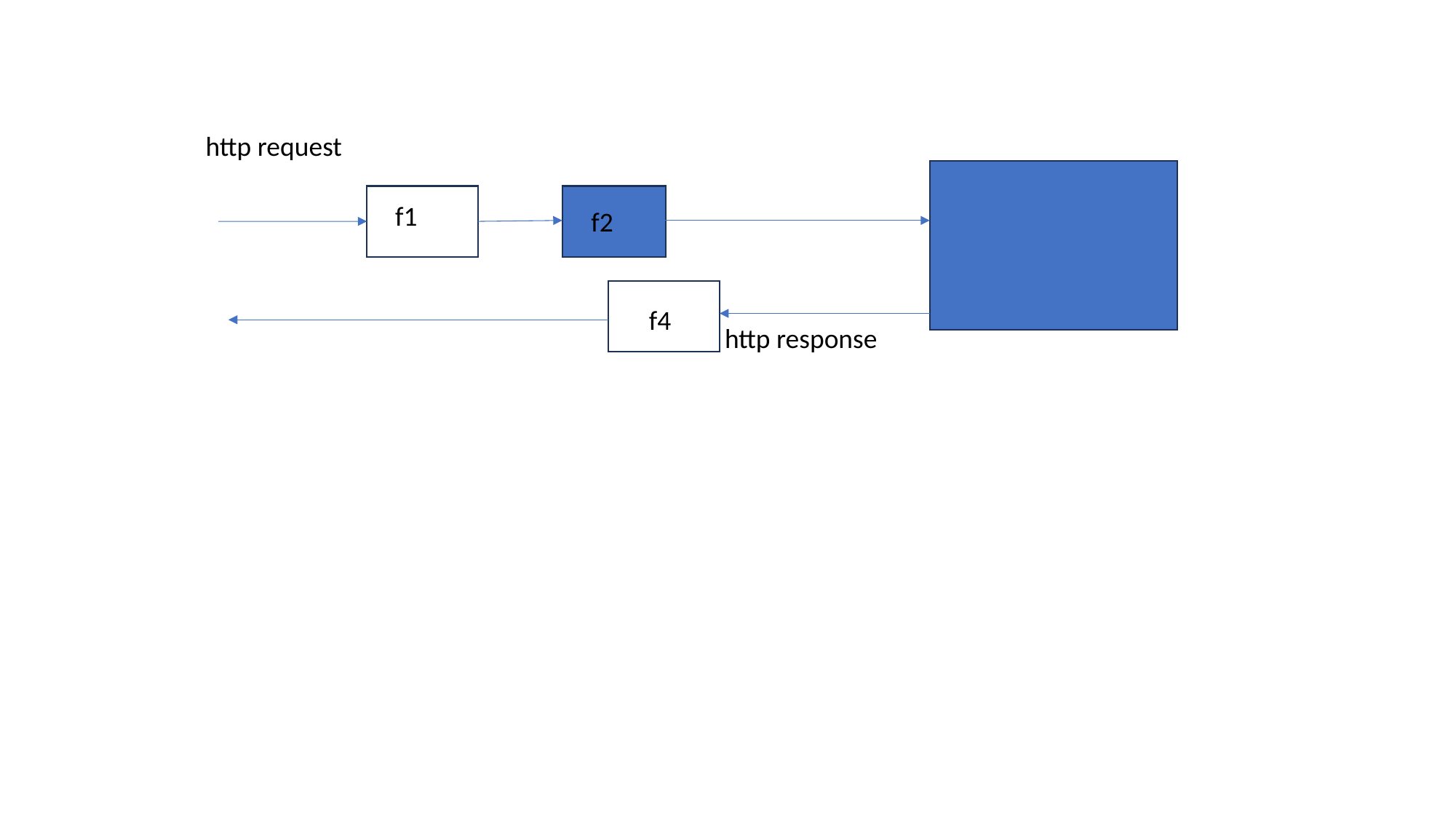

http request

f1
f2

f4
http response